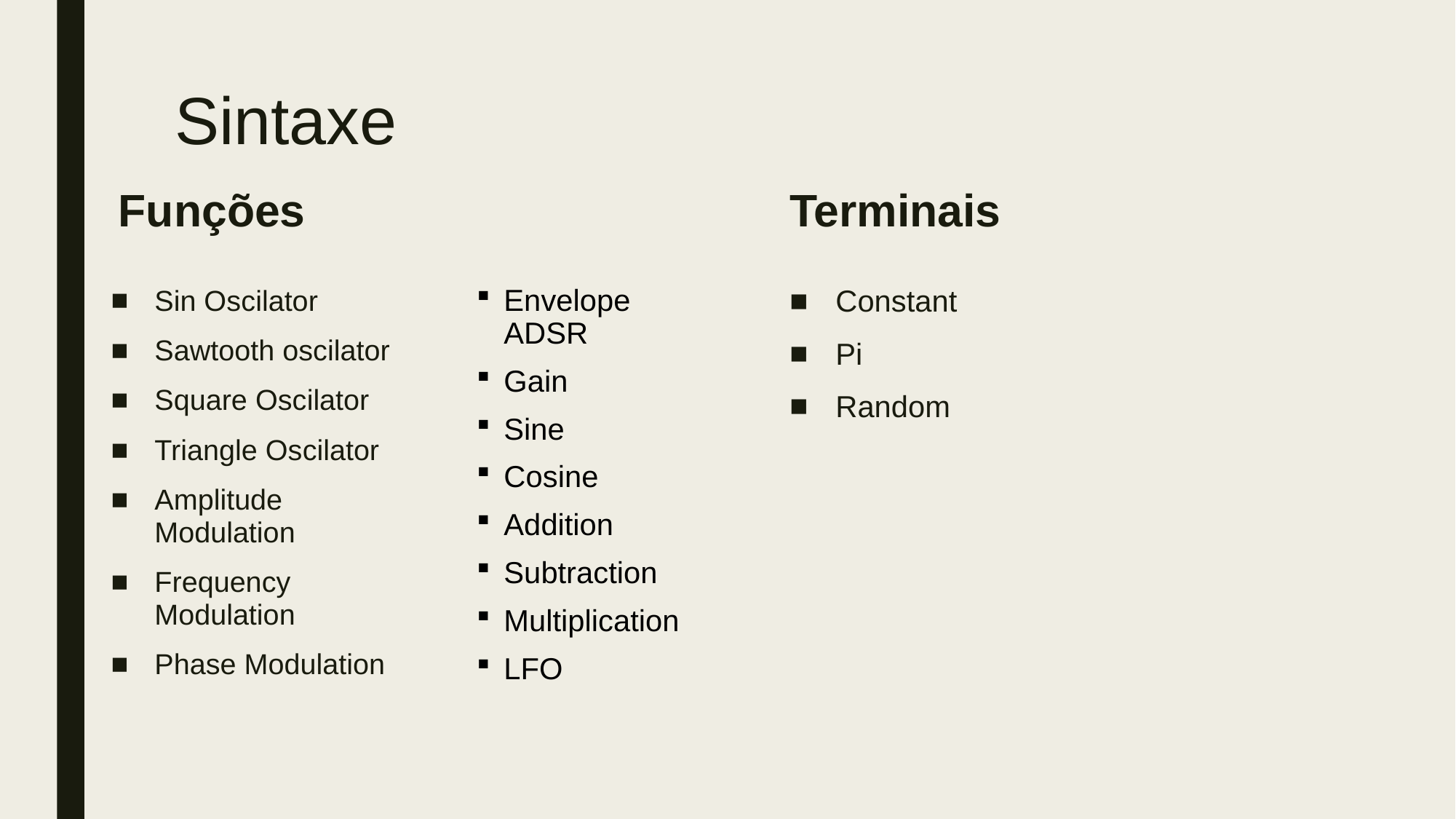

# Sintaxe
Funções
Terminais
Envelope ADSR
Gain
Sine
Cosine
Addition
Subtraction
Multiplication
LFO
Constant
Pi
Random
Sin Oscilator
Sawtooth oscilator
Square Oscilator
Triangle Oscilator
Amplitude Modulation
Frequency Modulation
Phase Modulation